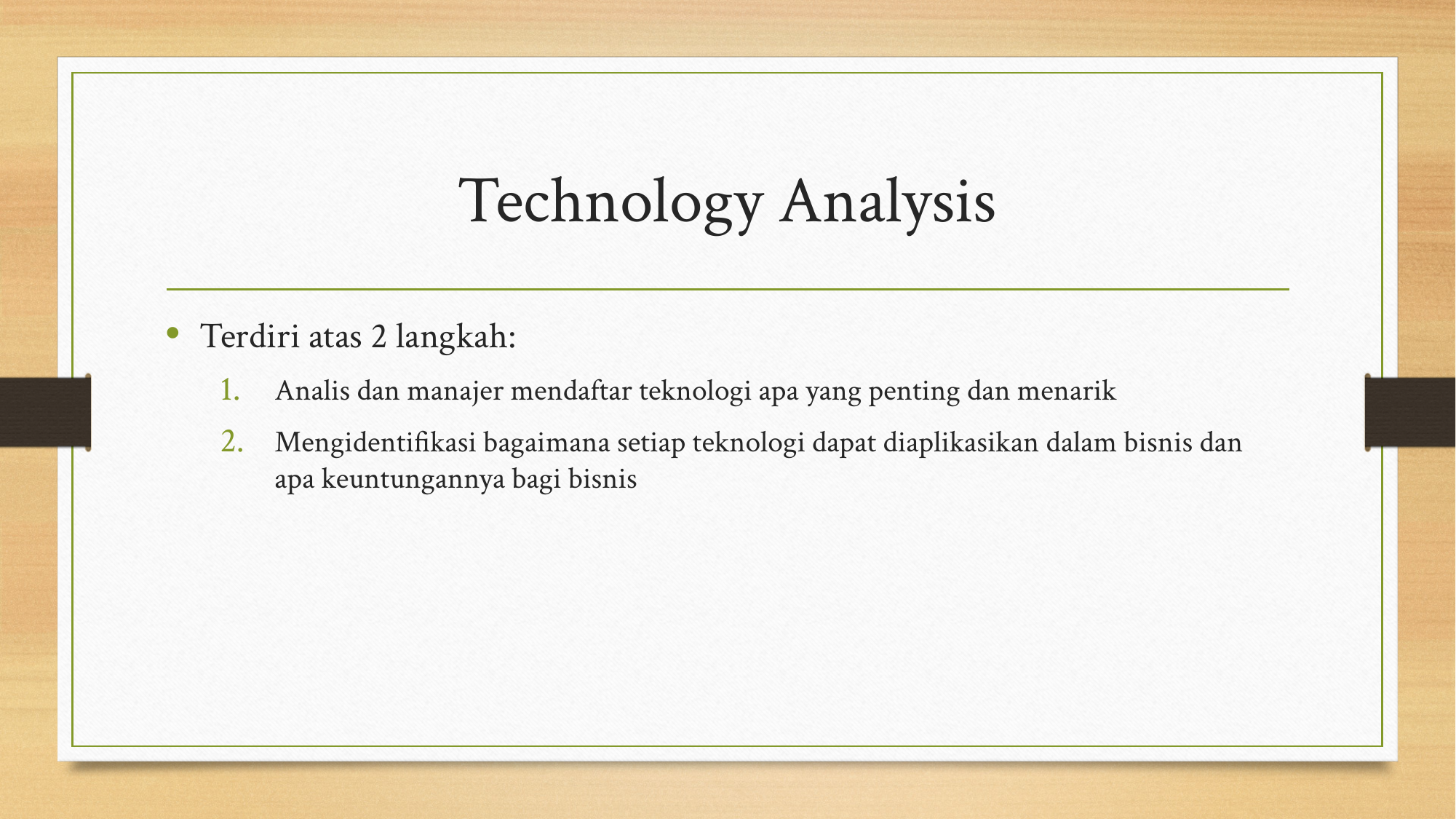

# Technology Analysis
Terdiri atas 2 langkah:
Analis dan manajer mendaftar teknologi apa yang penting dan menarik
Mengidentifikasi bagaimana setiap teknologi dapat diaplikasikan dalam bisnis dan apa keuntungannya bagi bisnis